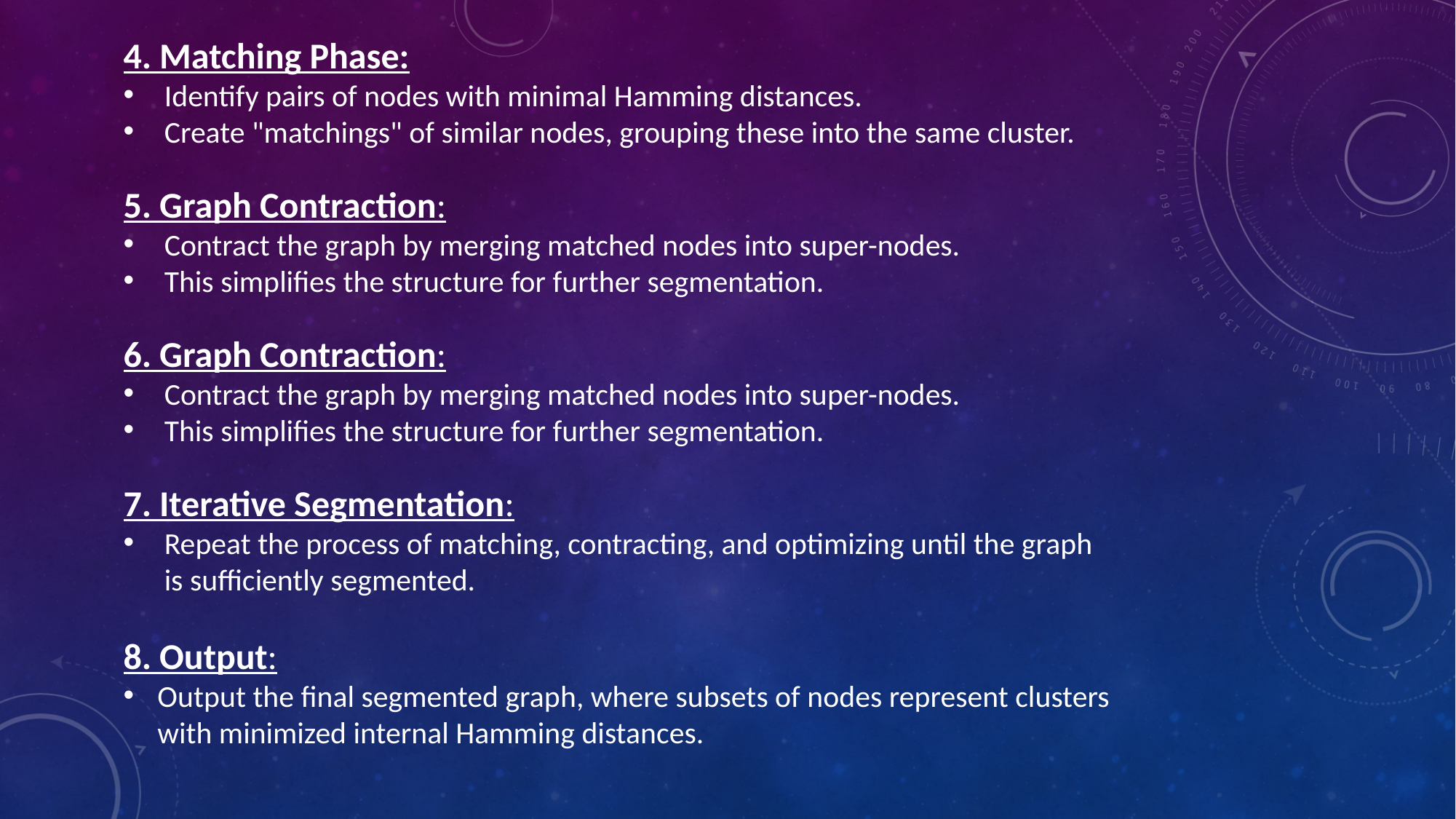

4. Matching Phase:
Identify pairs of nodes with minimal Hamming distances.
Create "matchings" of similar nodes, grouping these into the same cluster.

5. Graph Contraction:
Contract the graph by merging matched nodes into super-nodes.
This simplifies the structure for further segmentation.

6. Graph Contraction:
Contract the graph by merging matched nodes into super-nodes.
This simplifies the structure for further segmentation.

7. Iterative Segmentation:
Repeat the process of matching, contracting, and optimizing until the graph is sufficiently segmented.

8. Output:
Output the final segmented graph, where subsets of nodes represent clusters with minimized internal Hamming distances.